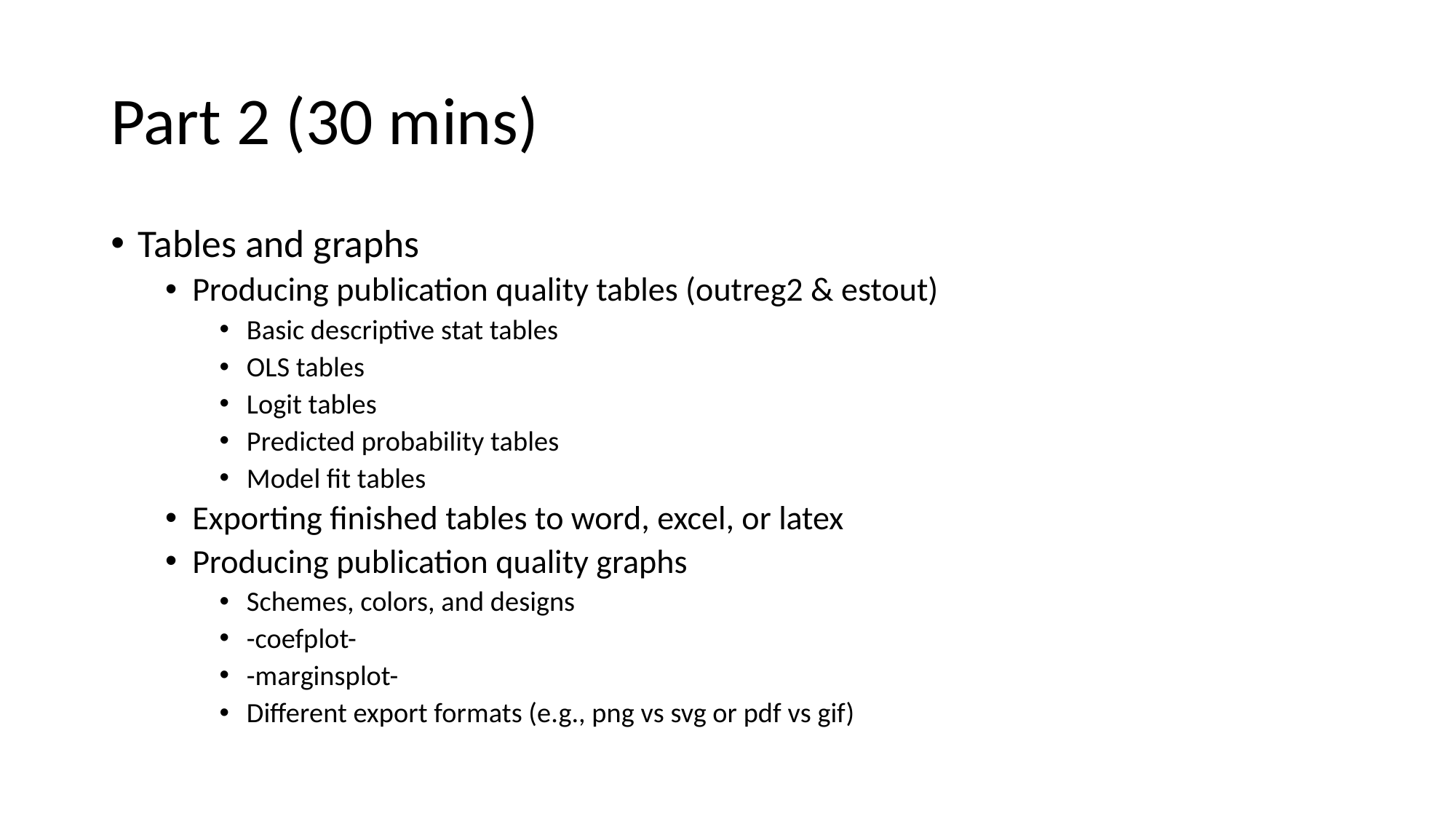

# Part 2 (30 mins)
Tables and graphs
Producing publication quality tables (outreg2 & estout)
Basic descriptive stat tables
OLS tables
Logit tables
Predicted probability tables
Model fit tables
Exporting finished tables to word, excel, or latex
Producing publication quality graphs
Schemes, colors, and designs
-coefplot-
-marginsplot-
Different export formats (e.g., png vs svg or pdf vs gif)